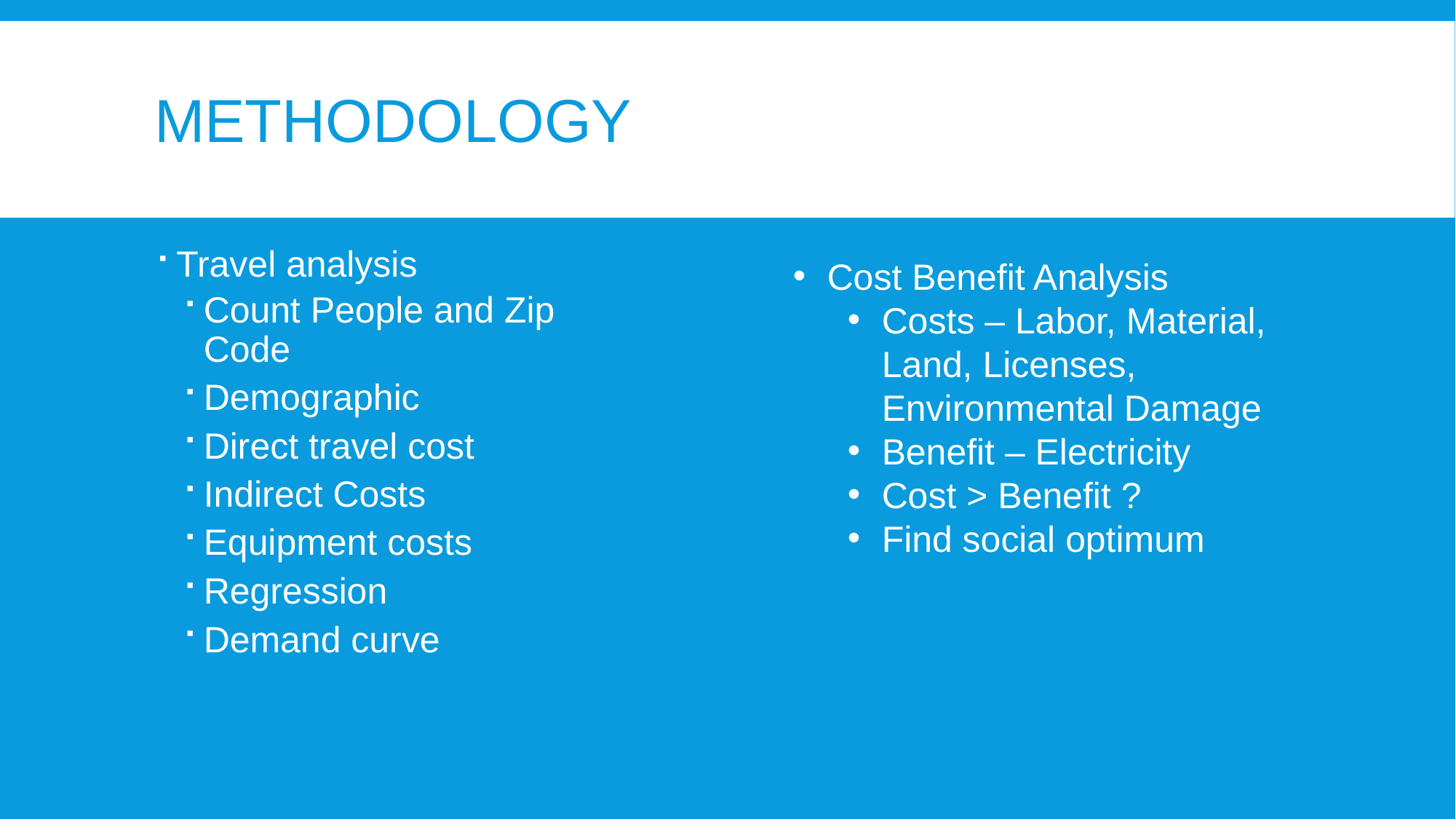

# Methodology
Travel analysis
Count People and Zip Code
Demographic
Direct travel cost
Indirect Costs
Equipment costs
Regression
Demand curve

Cost Benefit Analysis
Costs – Labor, Material, Land, Licenses, Environmental Damage
Benefit – Electricity
Cost > Benefit ?
Find social optimum